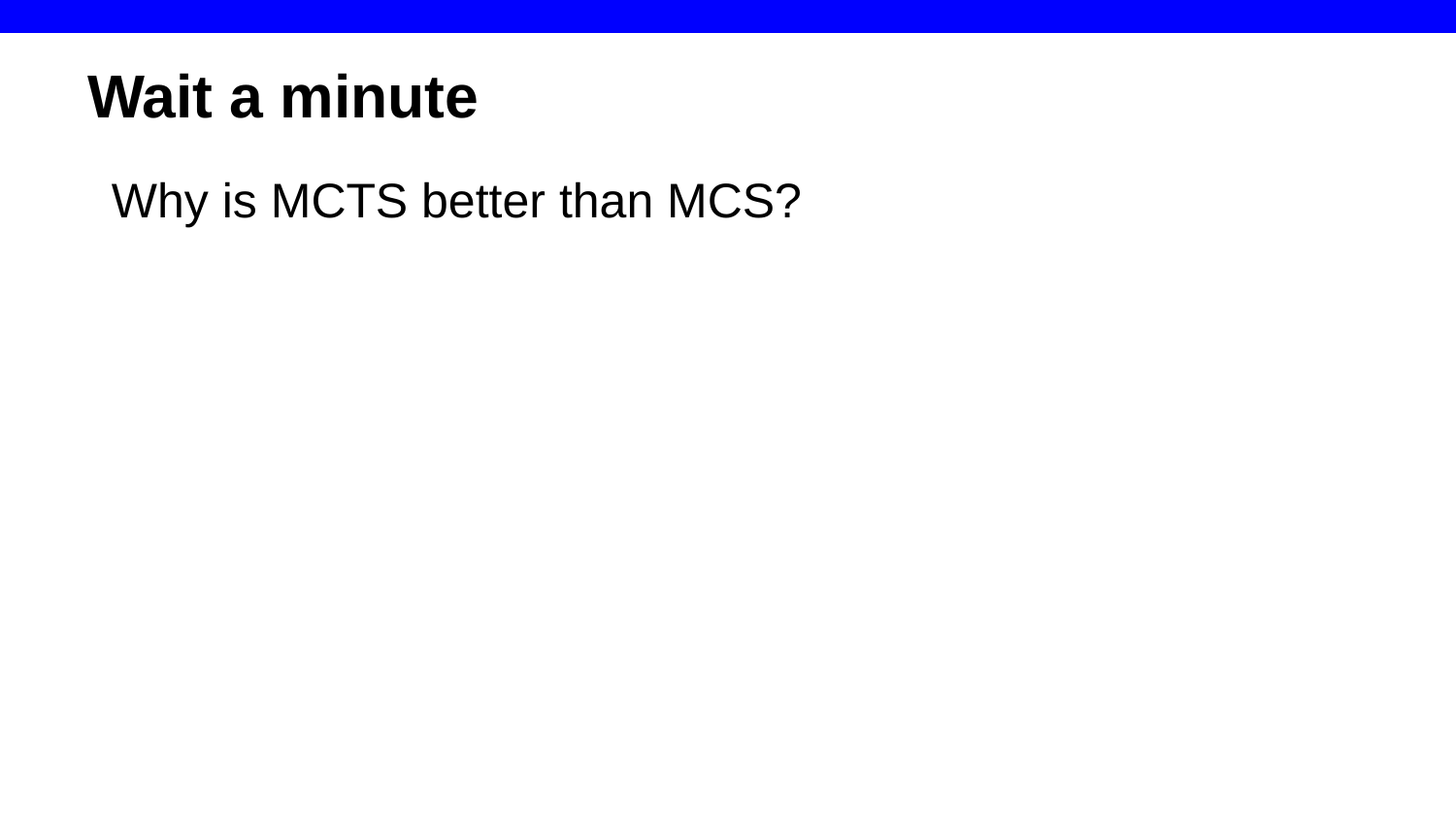

# Wait a minute
Why is MCTS better than MCS?